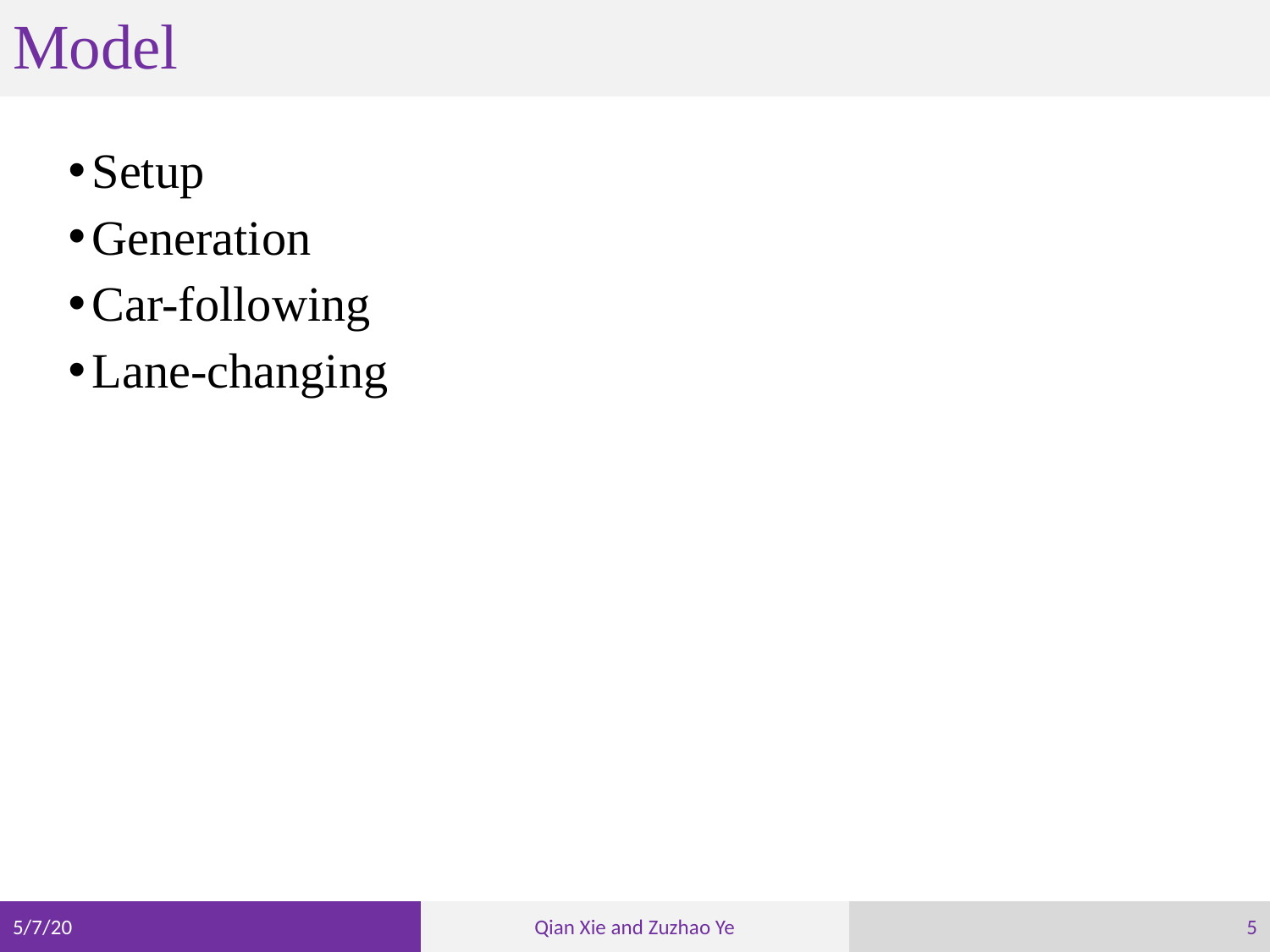

# Model
Setup
Generation
Car-following
Lane-changing
5
5/7/20
Qian Xie and Zuzhao Ye